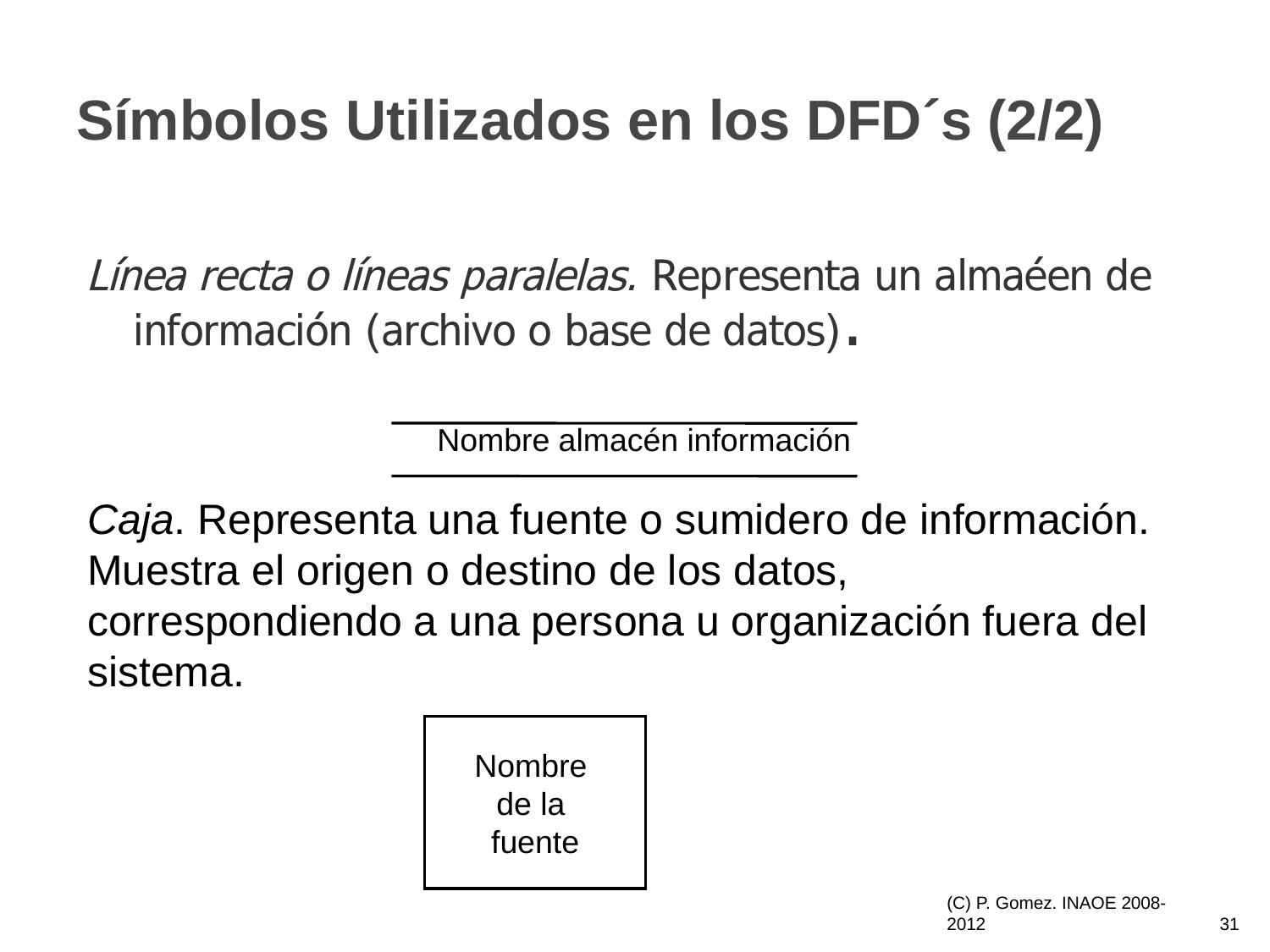

# Símbolos Utilizados en los DFD´s (2/2)
Línea recta o líneas paralelas. Representa un almaéen de información (archivo o base de datos).
Nombre almacén información
Caja. Representa una fuente o sumidero de información. Muestra el origen o destino de los datos, correspondiendo a una persona u organización fuera del sistema.
Nombre
de la
fuente
(C) P. Gomez. INAOE 2008-2012
31